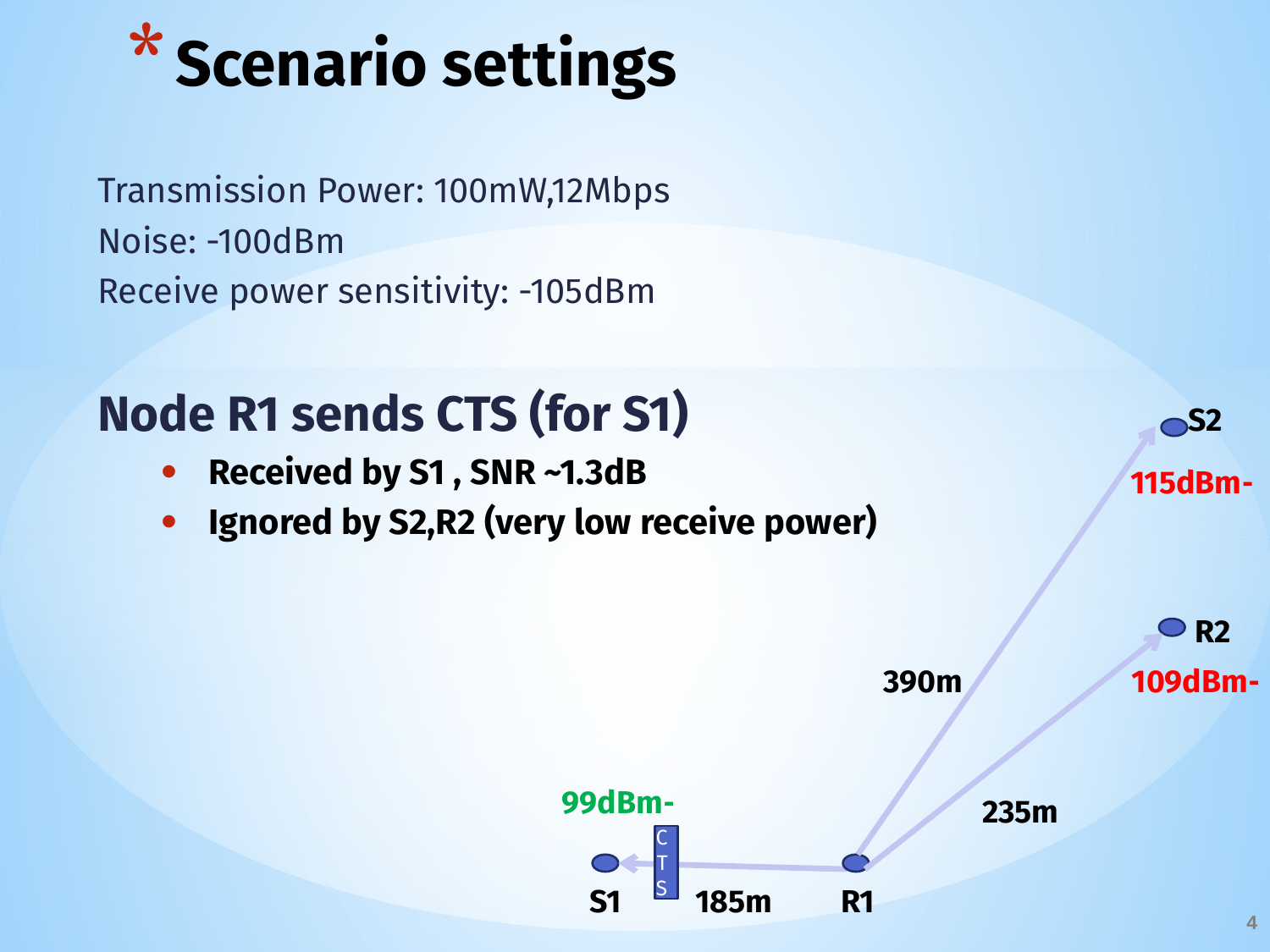

# Scenario settings
Transmission Power: 100mW,12Mbps
Noise: -100dBm
Receive power sensitivity: -105dBm

Node R1 sends CTS (for S1)
Received by S1 , SNR ~1.3dB
Ignored by S2,R2 (very low receive power)

S2

-115dBm
R2

390m
-109dBm
-99dBm
235m
CTS

S1
185m
R1
4